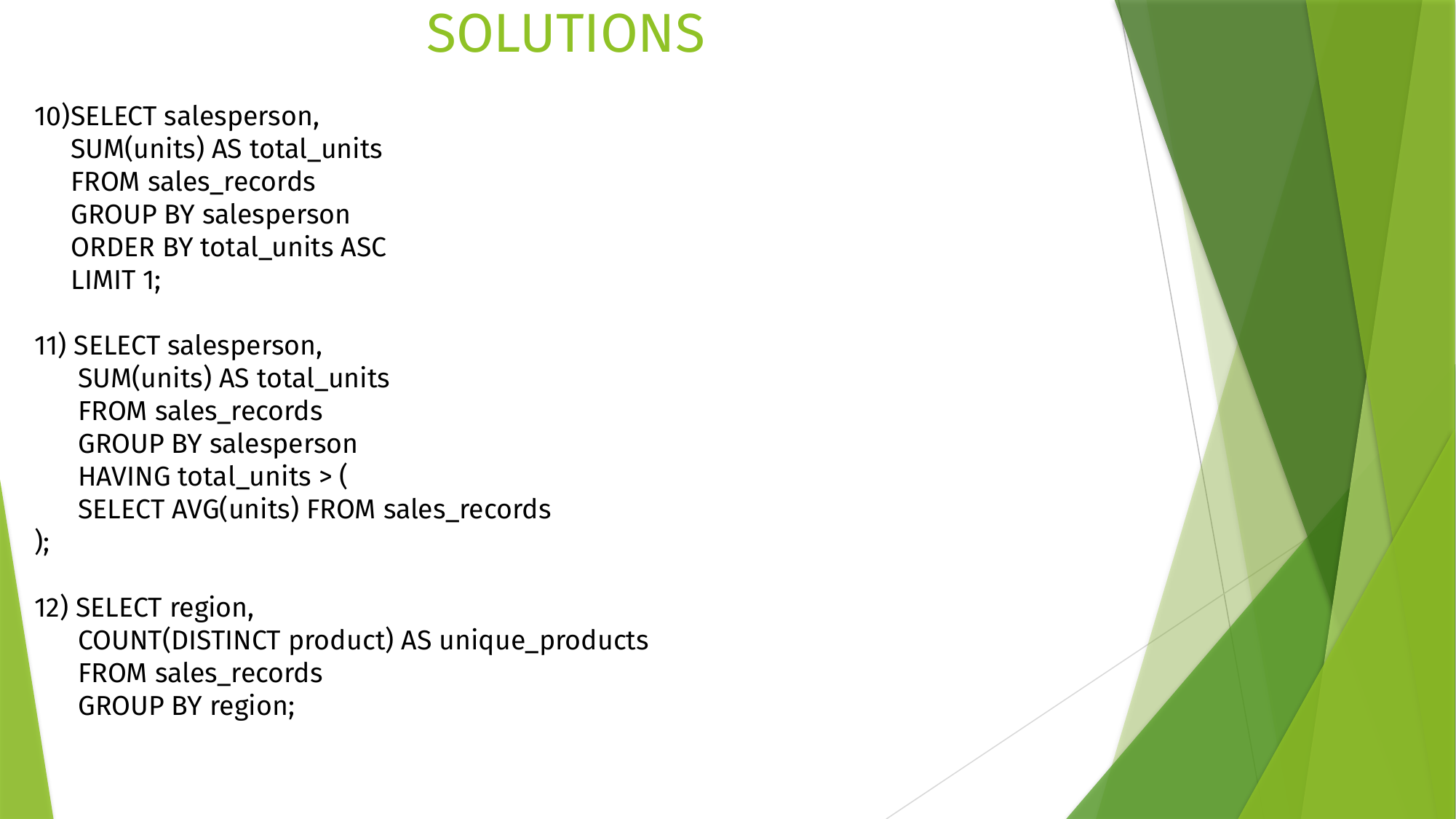

# SOLUTIONS
10)SELECT salesperson,
     SUM(units) AS total_units
     FROM sales_records
     GROUP BY salesperson
     ORDER BY total_units ASC
     LIMIT 1;
11) SELECT salesperson,
      SUM(units) AS total_units
      FROM sales_records
      GROUP BY salesperson
      HAVING total_units > (
      SELECT AVG(units) FROM sales_records
);
12) SELECT region,
      COUNT(DISTINCT product) AS unique_products
      FROM sales_records
      GROUP BY region;